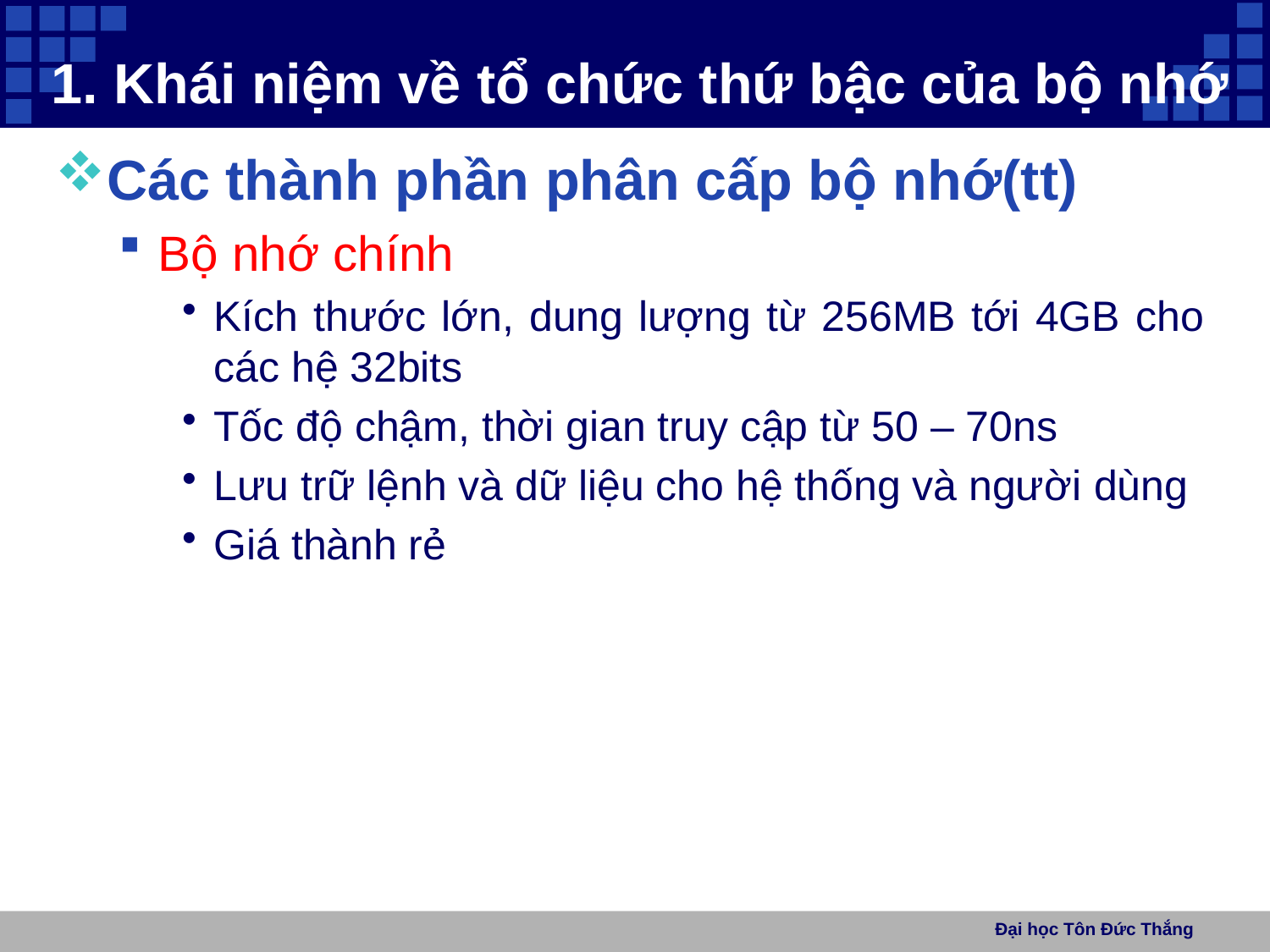

# 1. Khái niệm về tổ chức thứ bậc của bộ nhớ
Các thành phần phân cấp bộ nhớ(tt)
Bộ nhớ chính
Kích thước lớn, dung lượng từ 256MB tới 4GB cho các hệ 32bits
Tốc độ chậm, thời gian truy cập từ 50 – 70ns
Lưu trữ lệnh và dữ liệu cho hệ thống và người dùng
Giá thành rẻ
Đại học Tôn Đức Thắng